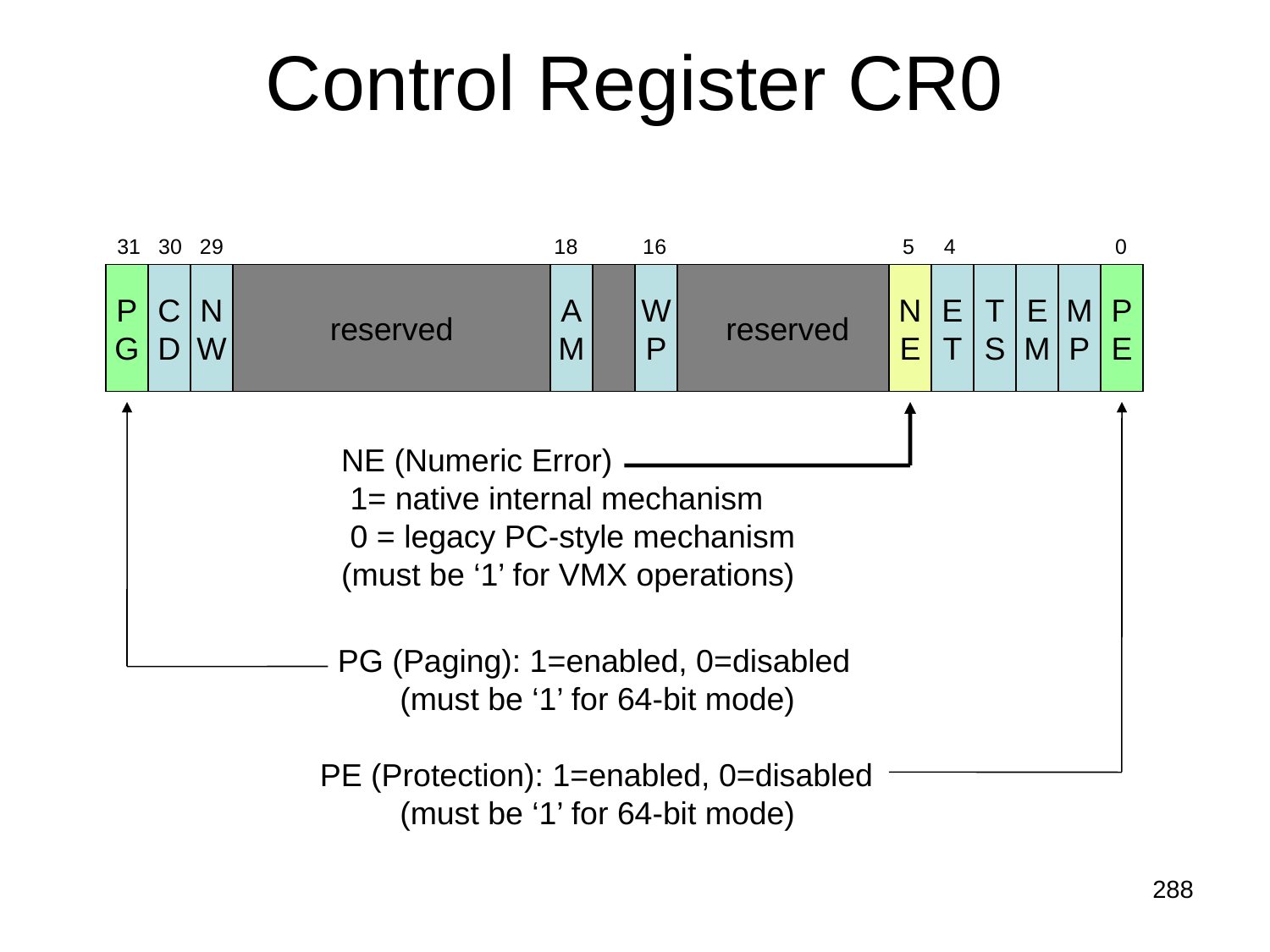

# Control Register CR0
31   30   29                                                        18           16                                        5     4                           0
P
G
C
D
N
W
reserved
A
M

W
P

 reserved

N
E
E
T
T
S
E
M
M
P
P
E

NE (Numeric Error)
 1= native internal mechanism
 0 = legacy PC-style mechanism
(must be ‘1’ for VMX operations)

  PG (Paging): 1=enabled, 0=disabled
         (must be ‘1’ for 64-bit mode)

PE (Protection): 1=enabled, 0=disabled
         (must be ‘1’ for 64-bit mode)

288